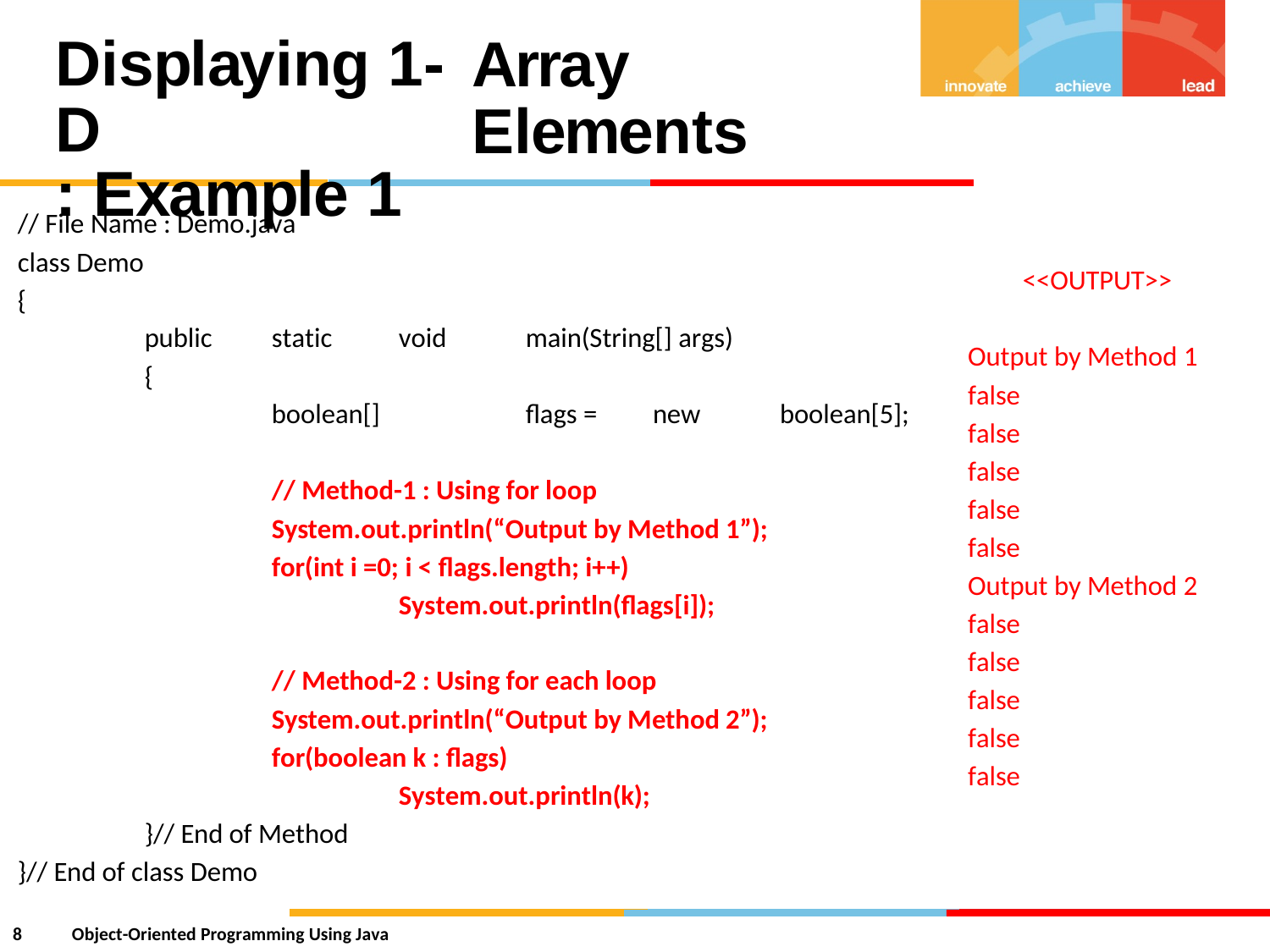

Displaying 1-D
: Example 1
Array Elements

// File Name : Demo.java
class Demo
{
<<OUTPUT>>
public
{
static
void
main(String[] args)
Output by Method 1
false
false
false
false
false
Output by Method 2
false
false
false
false
false
boolean[]
flags =
new
boolean[5];
// Method-1 : Using for loop
System.out.println(“Output by Method 1”);
for(int i =0; i < flags.length; i++)
System.out.println(flags[i]);
// Method-2 : Using for each loop
System.out.println(“Output by Method 2”);
for(boolean k : flags)
System.out.println(k);
}// End of Method
}// End of class Demo

8
Object-Oriented Programming Using Java